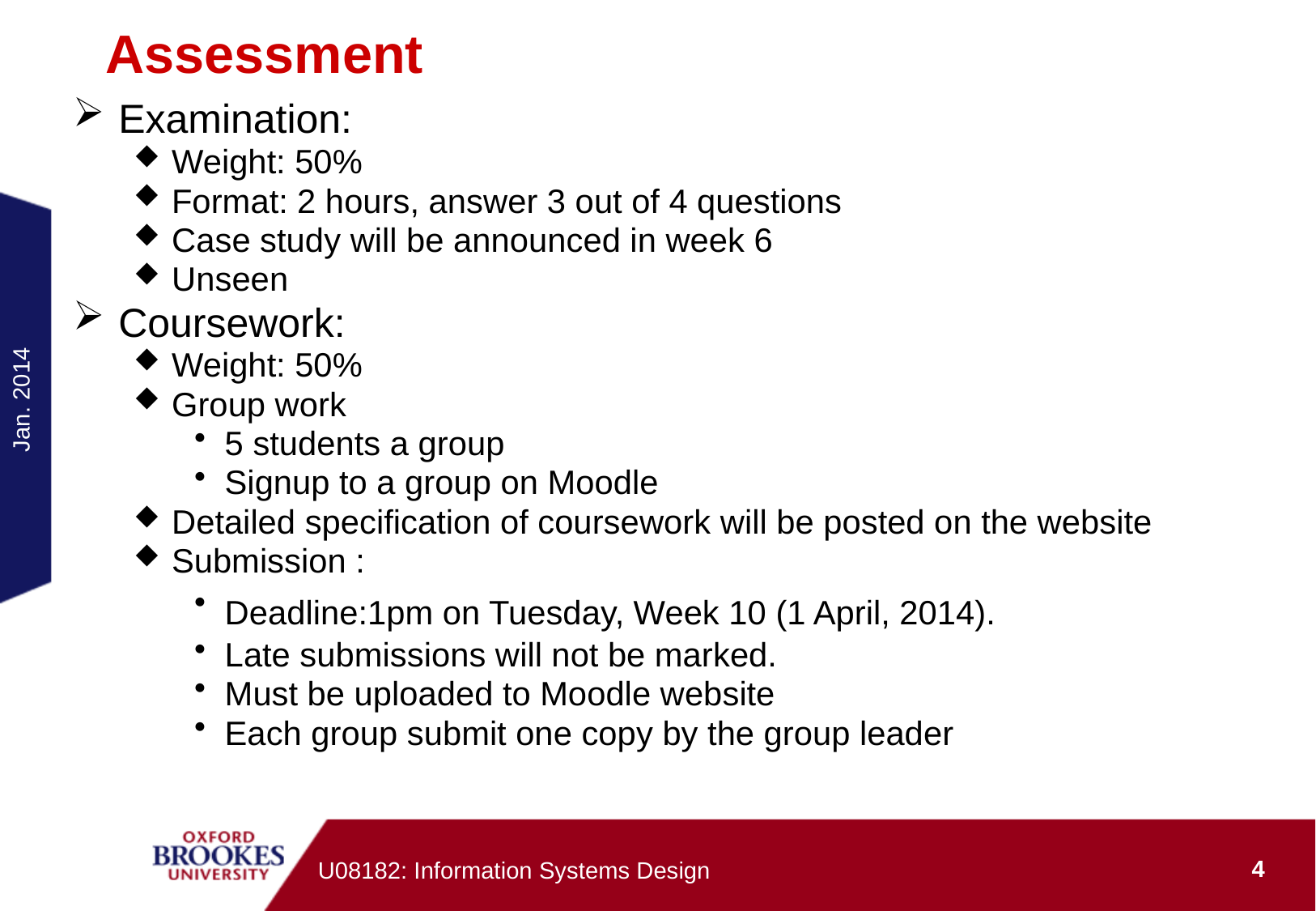

# Assessment
Examination:
Weight: 50%
Format: 2 hours, answer 3 out of 4 questions
Case study will be announced in week 6
Unseen
Coursework:
Weight: 50%
Group work
5 students a group
Signup to a group on Moodle
Detailed specification of coursework will be posted on the website
Submission :
Deadline:1pm on Tuesday, Week 10 (1 April, 2014).
Late submissions will not be marked.
Must be uploaded to Moodle website
Each group submit one copy by the group leader
Jan. 2014
4
U08182: Information Systems Design